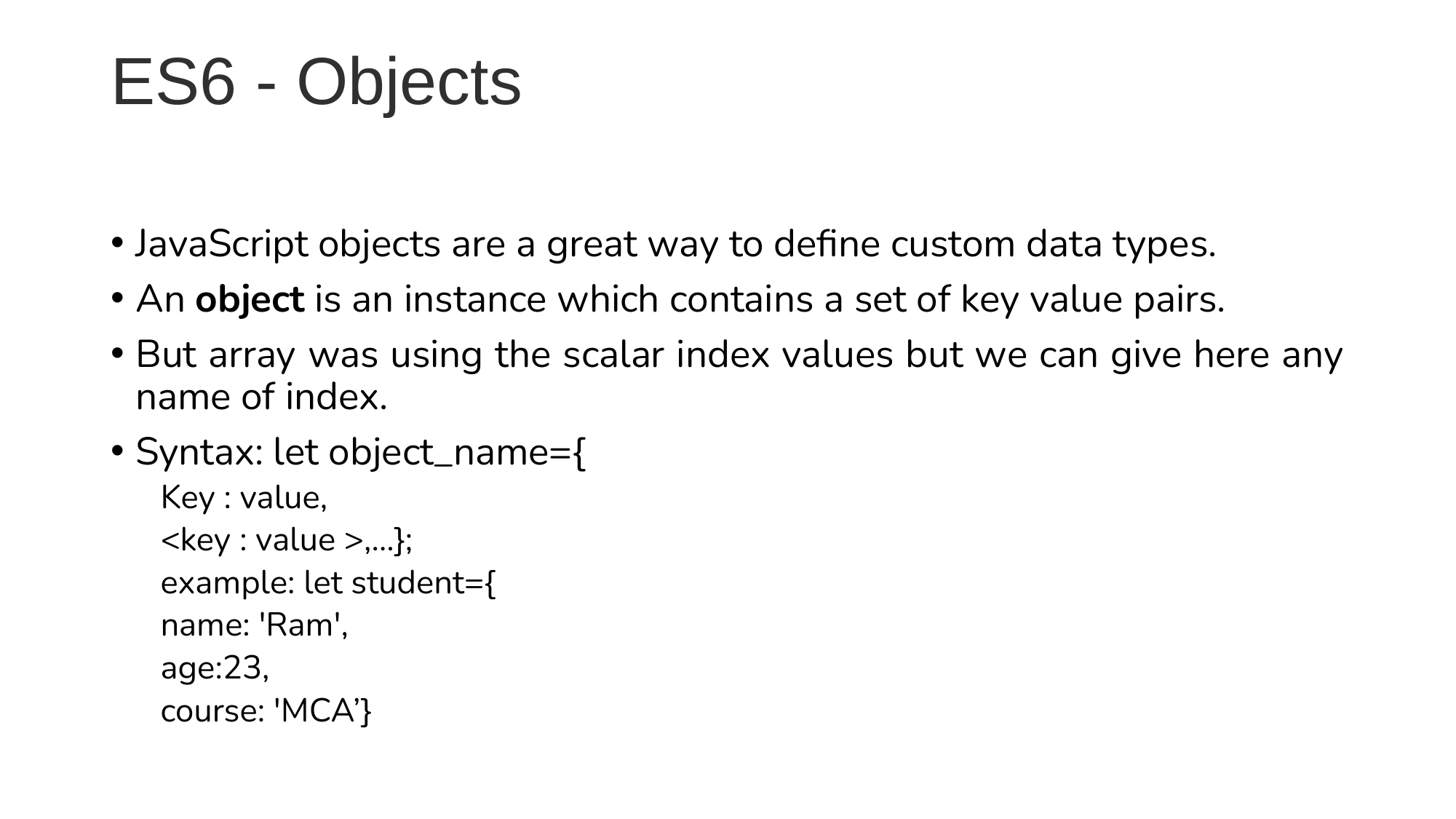

# ES6 - Objects
JavaScript objects are a great way to define custom data types.
An object is an instance which contains a set of key value pairs.
But array was using the scalar index values but we can give here any name of index.
Syntax: let object_name={
Key : value,
<key : value >,…};
example: let student={
			name: 'Ram',
			age:23,
			course: 'MCA’}